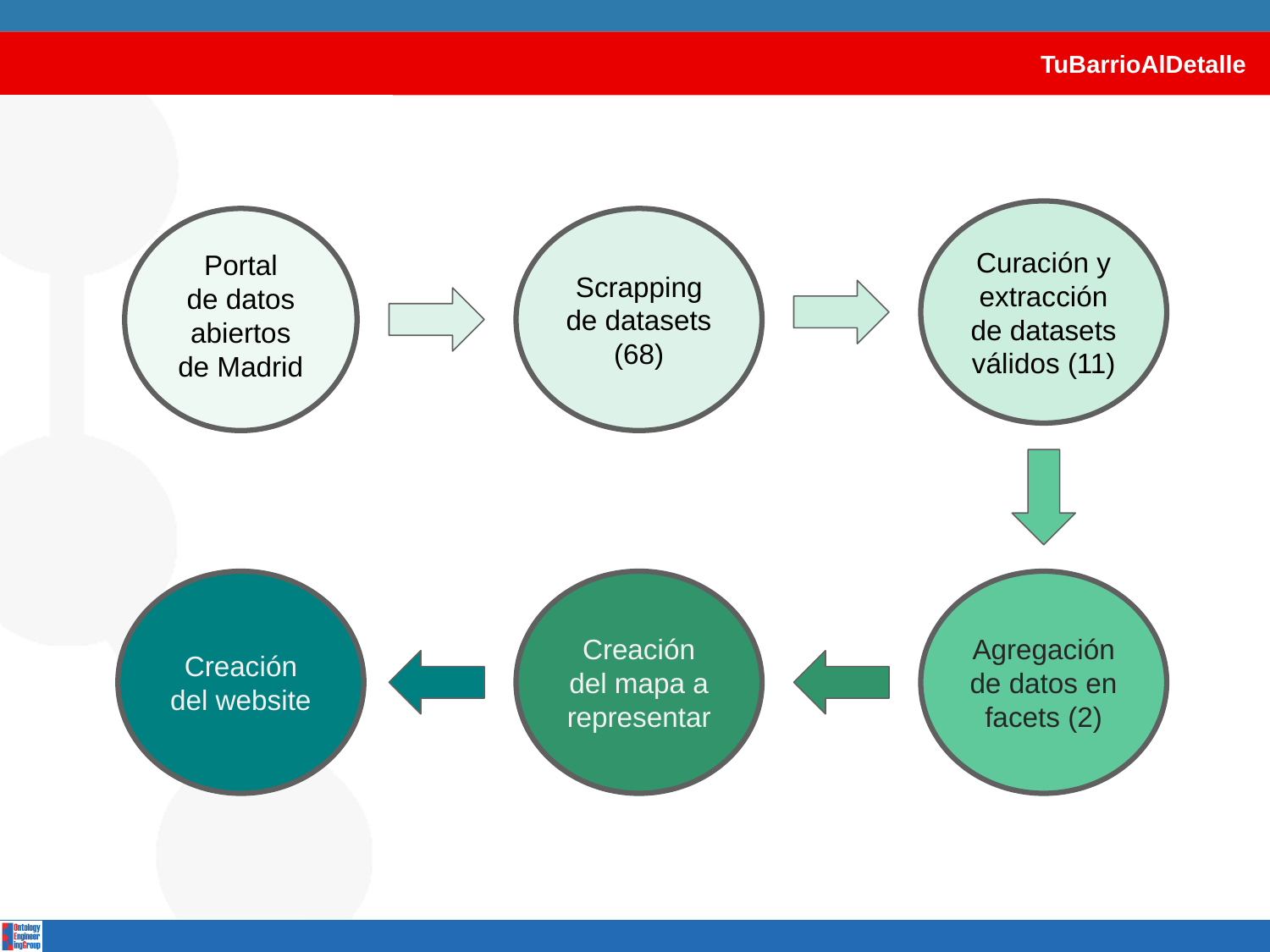

# TuBarrioAlDetalle
Curación y extracción de datasets válidos (11)
Portal
de datos abiertos de Madrid
Scrapping de datasets (68)

Creación del website
Creación del mapa a representar
Agregación de datos en facets (2)